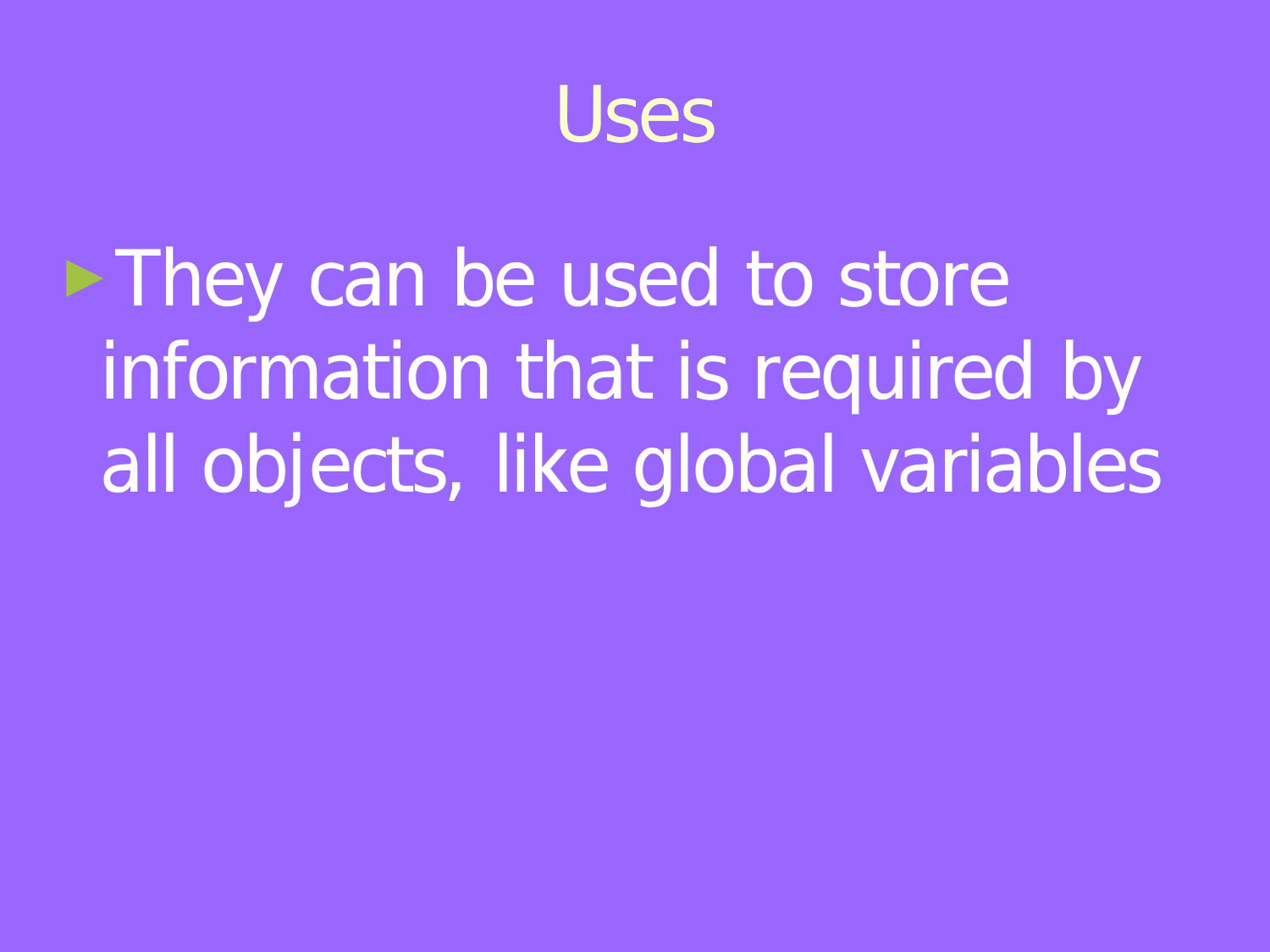

# Uses
They can be used to store information that is required by all objects, like global variables